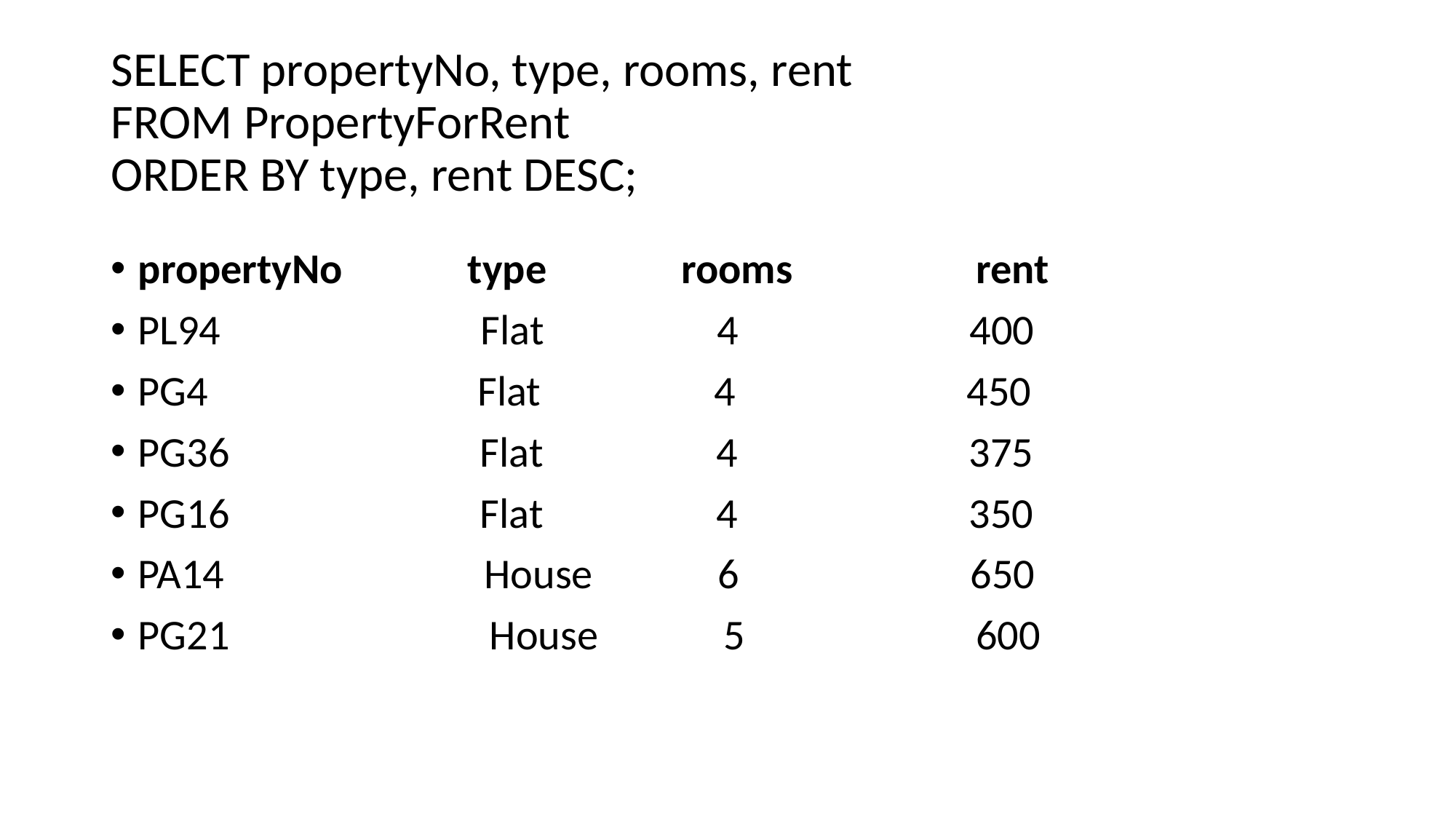

# SELECT propertyNo, type, rooms, rent FROM PropertyForRent ORDER BY type, rent DESC;
propertyNo             type              rooms                   rent
PL94                           Flat                  4                        400
PG4                            Flat                  4                        450
PG36                          Flat                  4                        375
PG16                          Flat                  4                        350
PA14                           House             6                        650
PG21                           House             5                        600